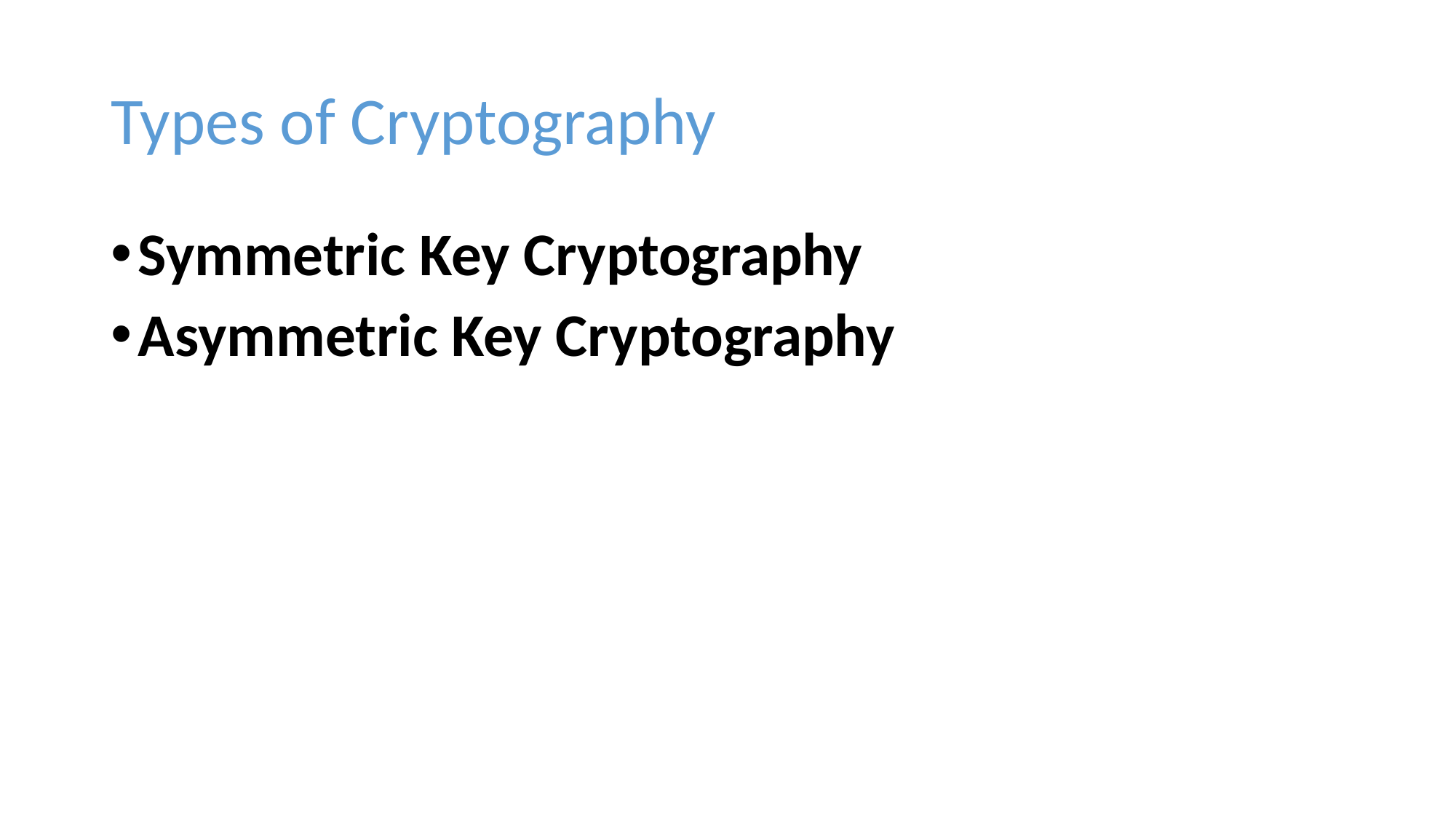

# Types of Cryptography
Symmetric Key Cryptography
Asymmetric Key Cryptography